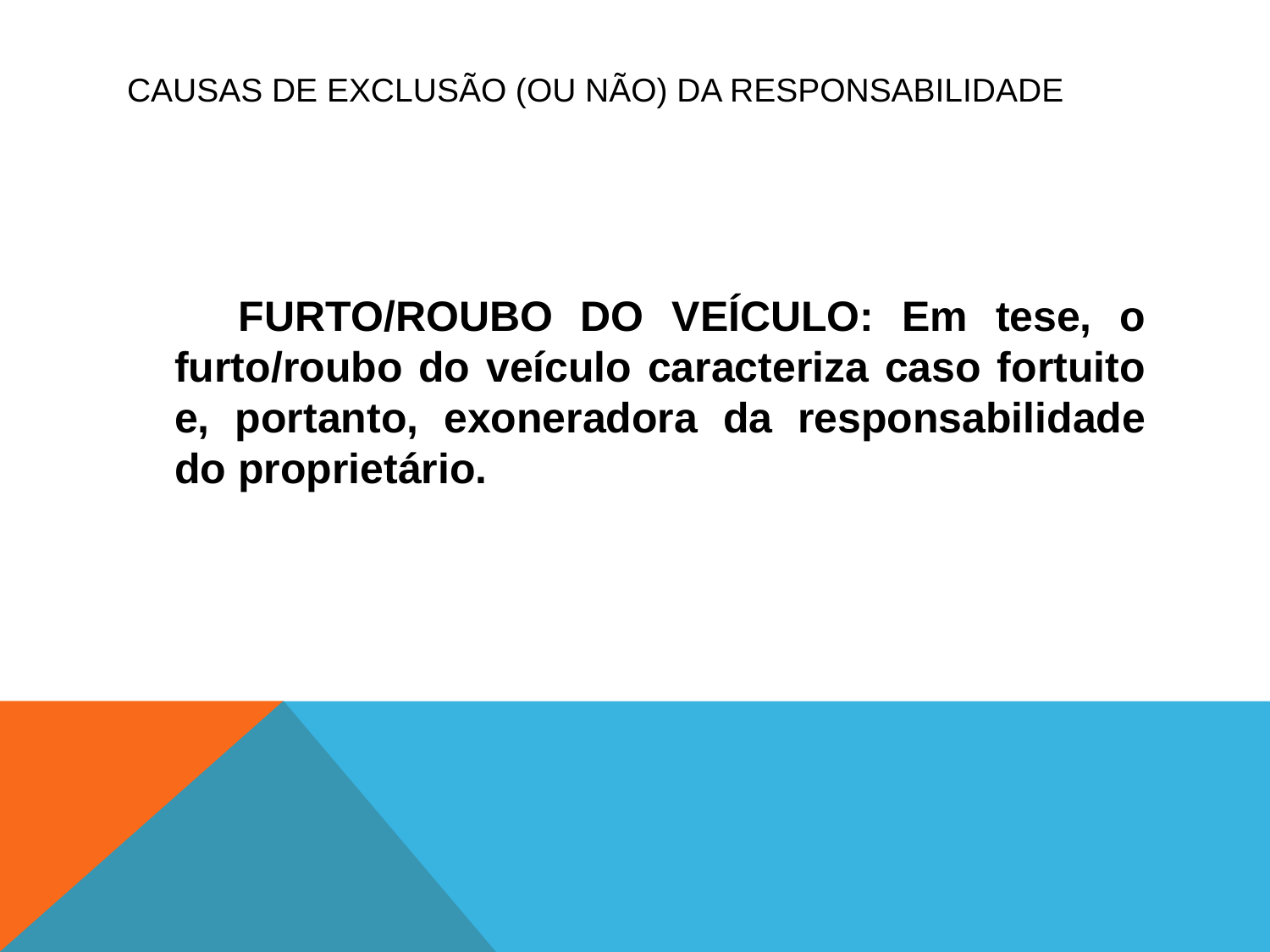

# CAUSAS DE EXCLUSÃO (ou não) DA RESPONSABILIDADE

    FURTO/ROUBO DO VEÍCULO: Em tese, o furto/roubo do veículo caracteriza caso fortuito e, portanto, exoneradora da responsabilidade do proprietário.